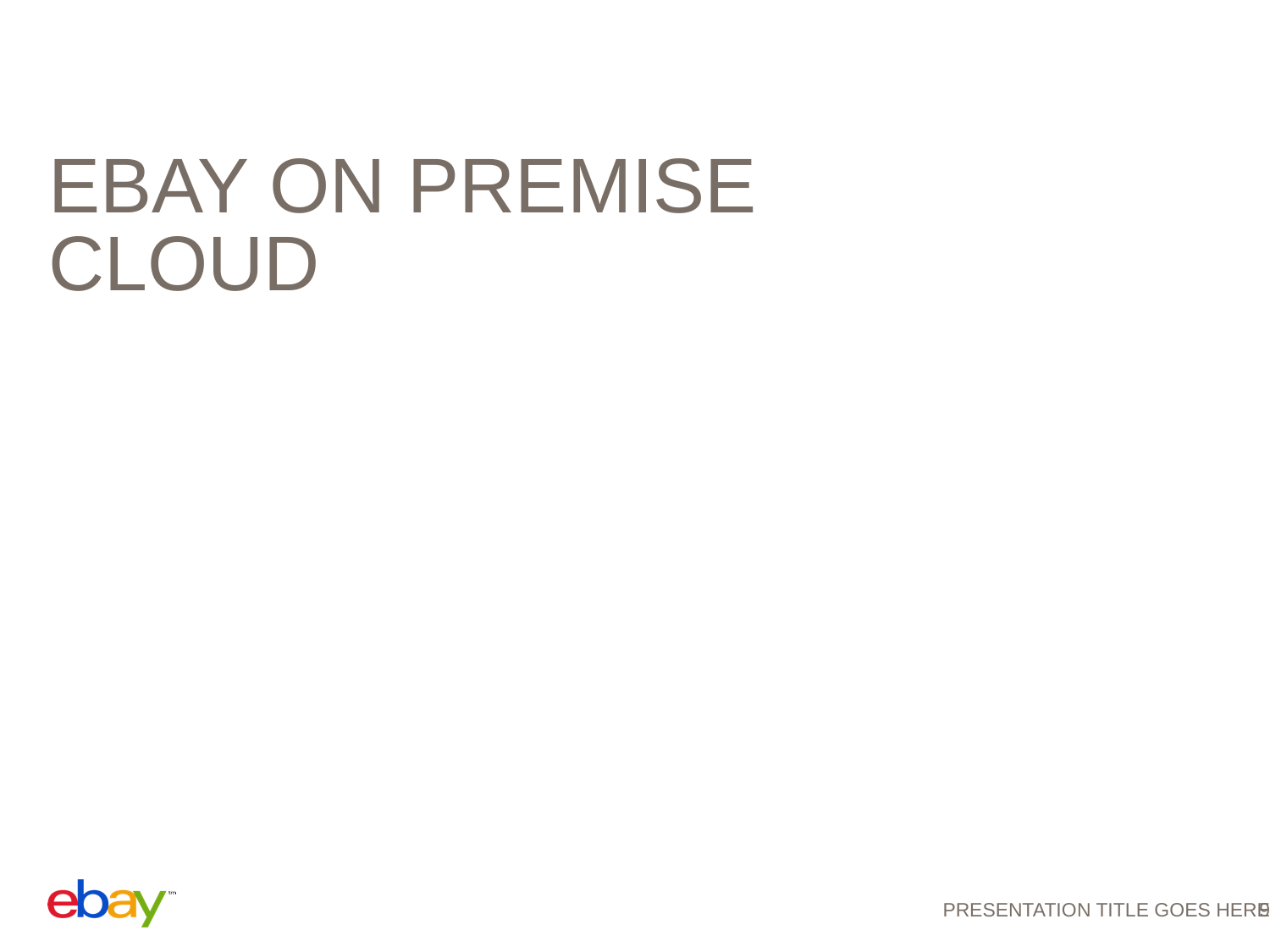

# eBAY ON PREMISE CLOUD

PRESENTATION TITLE GOES HERE
9